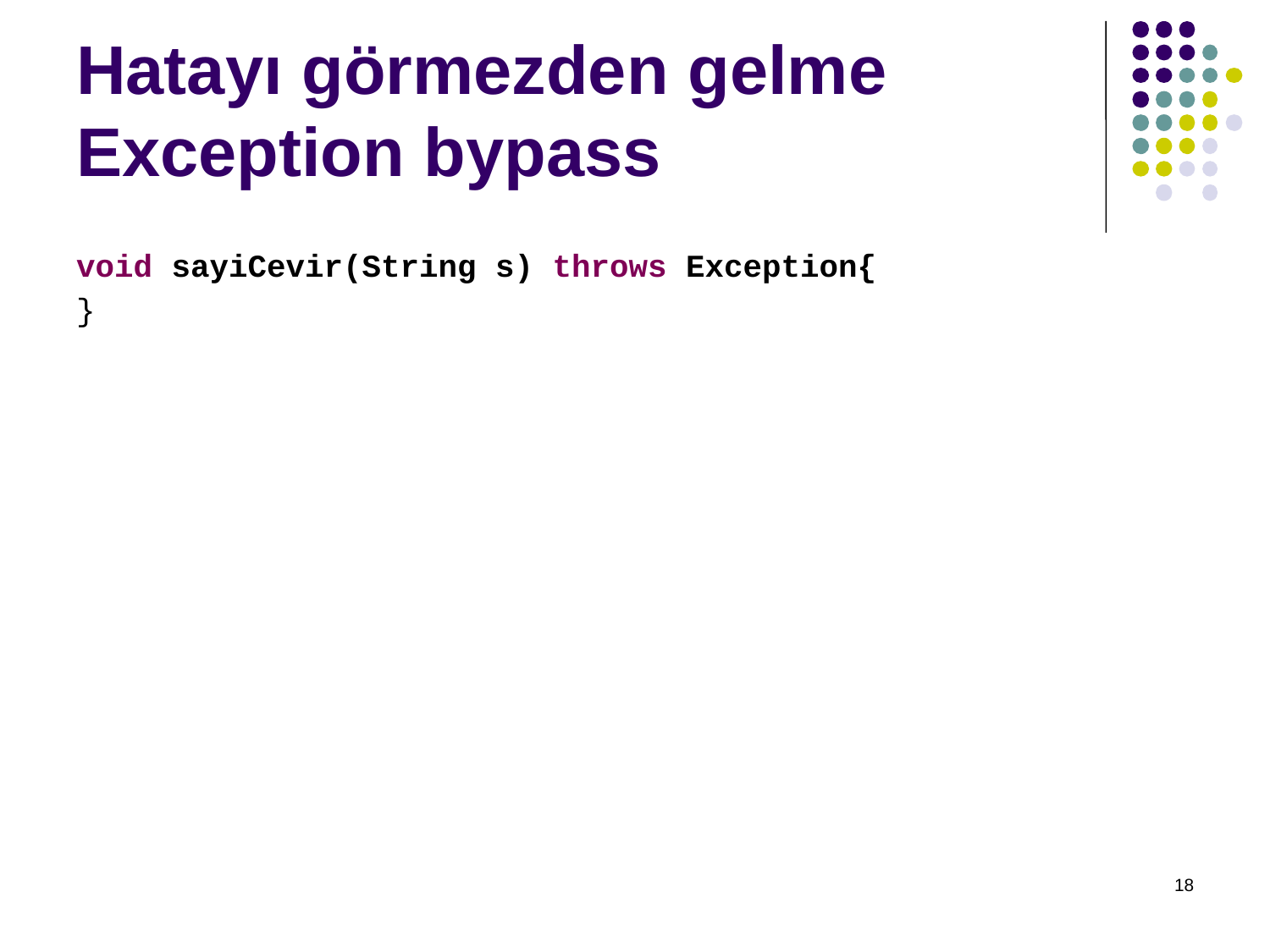

# Hatayı görmezden gelme Exception bypass
void sayiCevir(String s) throws Exception{
}
18